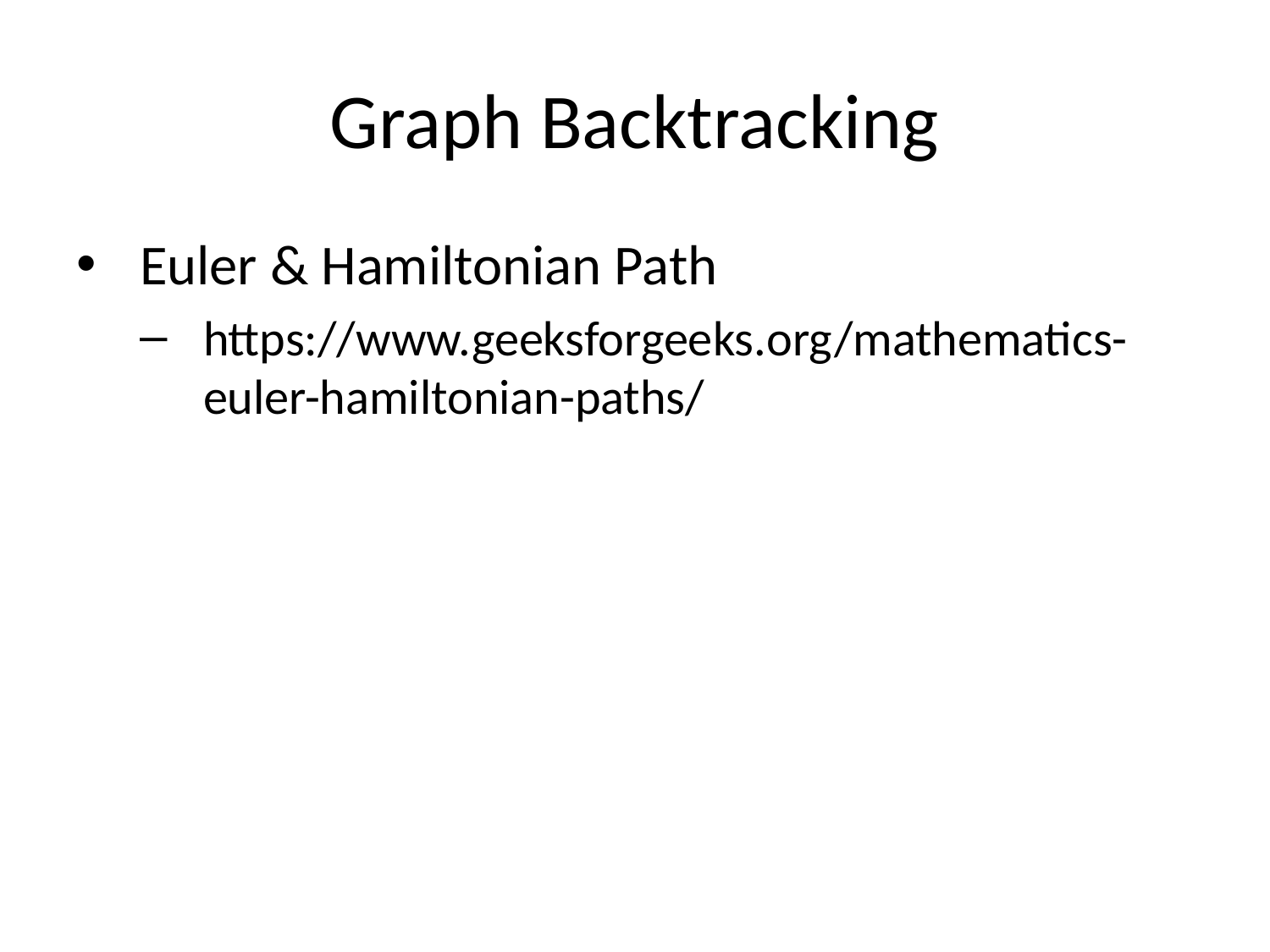

# Graph Backtracking
Euler & Hamiltonian Path
https://www.geeksforgeeks.org/mathematics-euler-hamiltonian-paths/